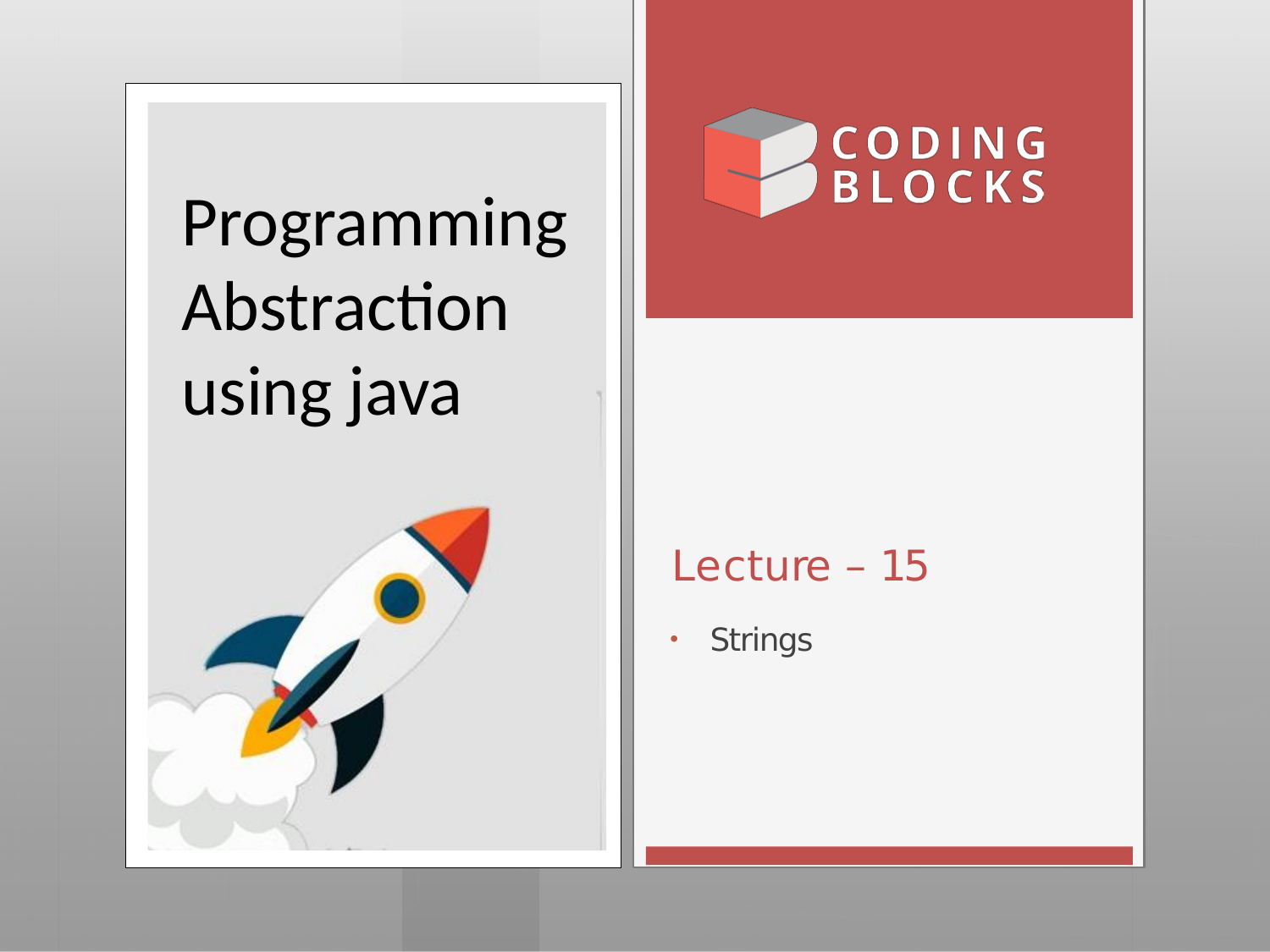

Programming Abstraction using java
# Lecture – 15
Strings